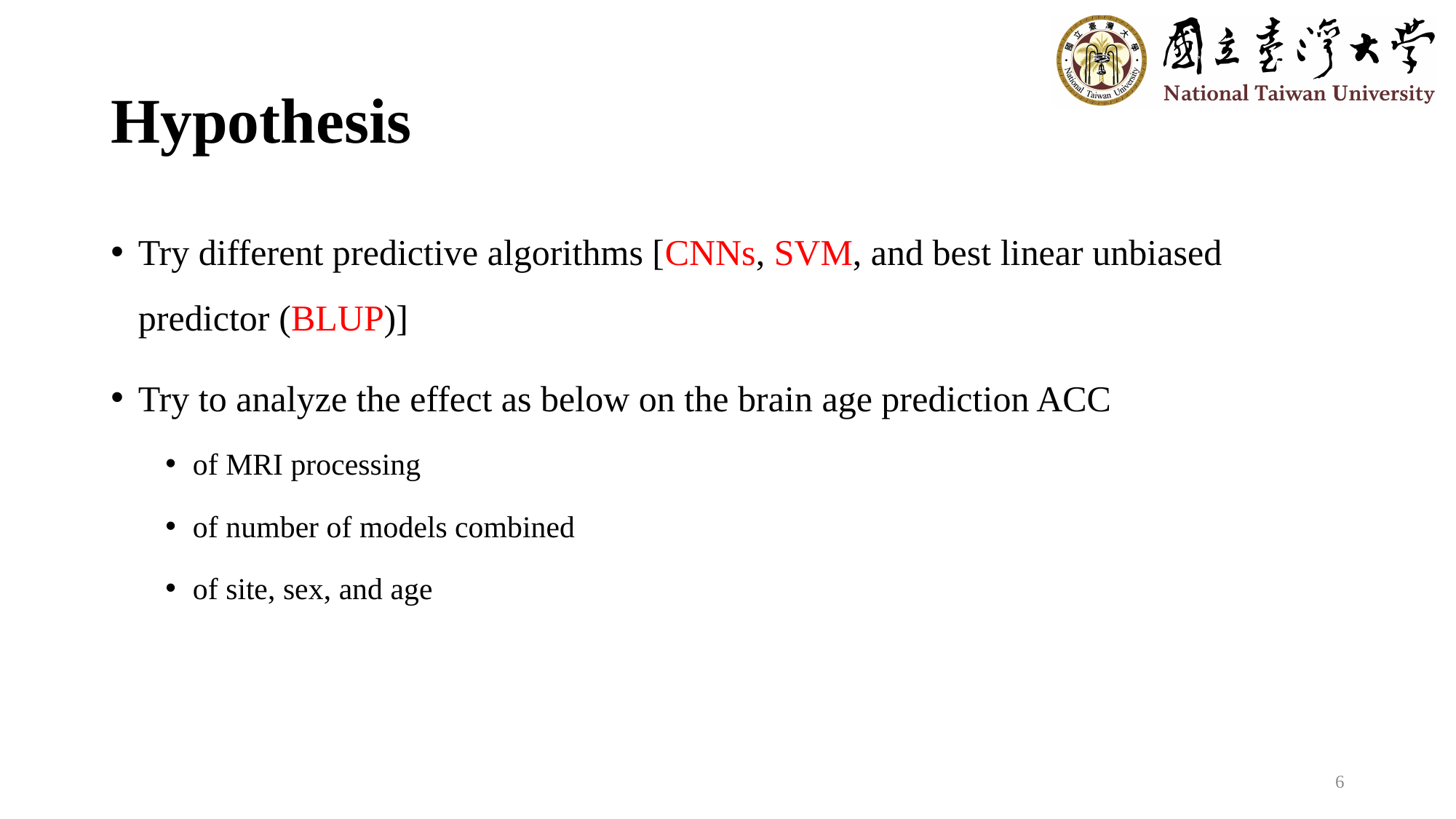

# Hypothesis
Try different predictive algorithms [CNNs, SVM, and best linear unbiased predictor (BLUP)]
Try to analyze the effect as below on the brain age prediction ACC
of MRI processing
of number of models combined
of site, sex, and age
6